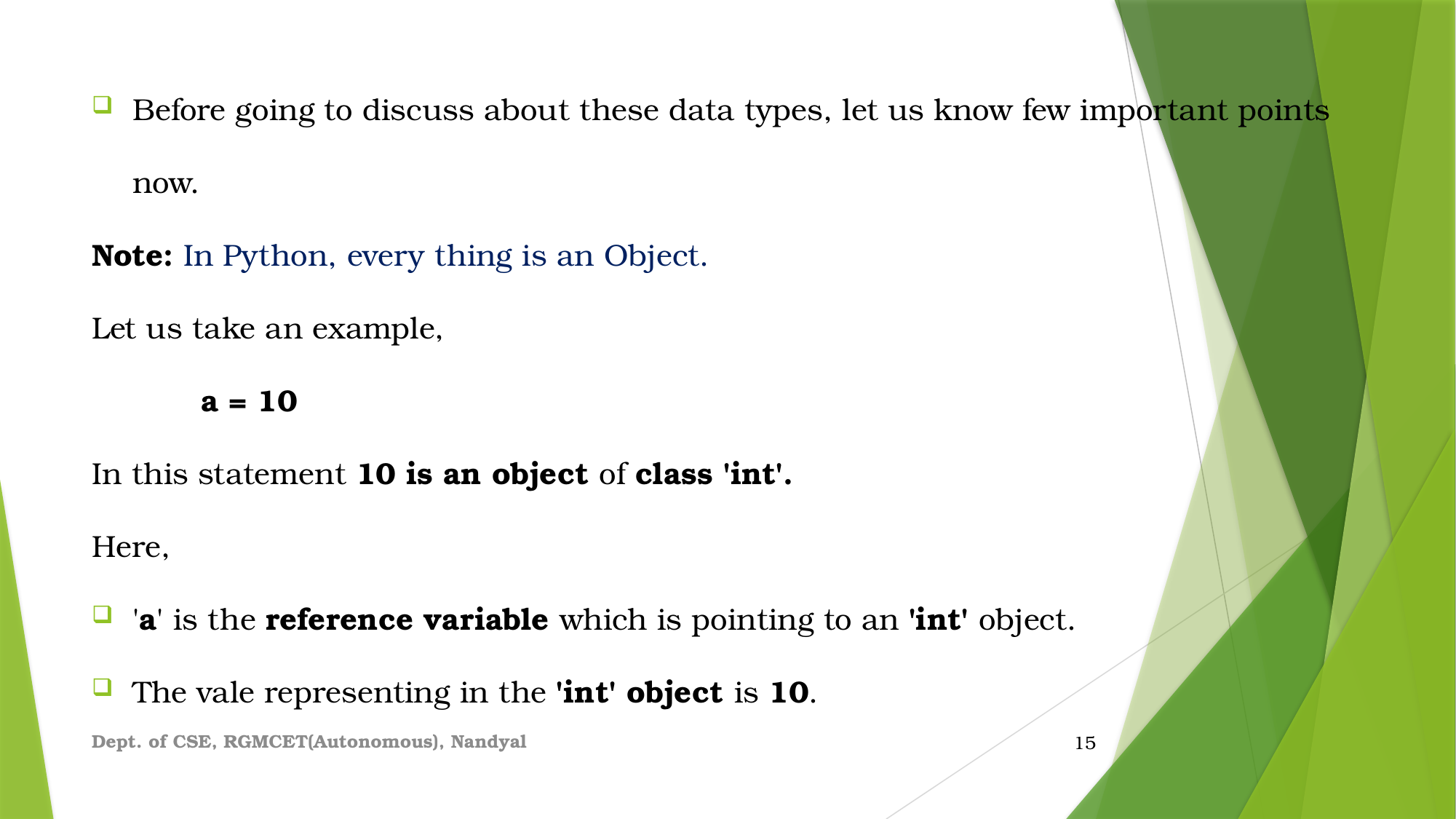

Before going to discuss about these data types, let us know few important points now.
Note: In Python, every thing is an Object.
Let us take an example,
	a = 10
In this statement 10 is an object of class 'int'.
Here,
'a' is the reference variable which is pointing to an 'int' object.
The vale representing in the 'int' object is 10.
Dept. of CSE, RGMCET(Autonomous), Nandyal
15